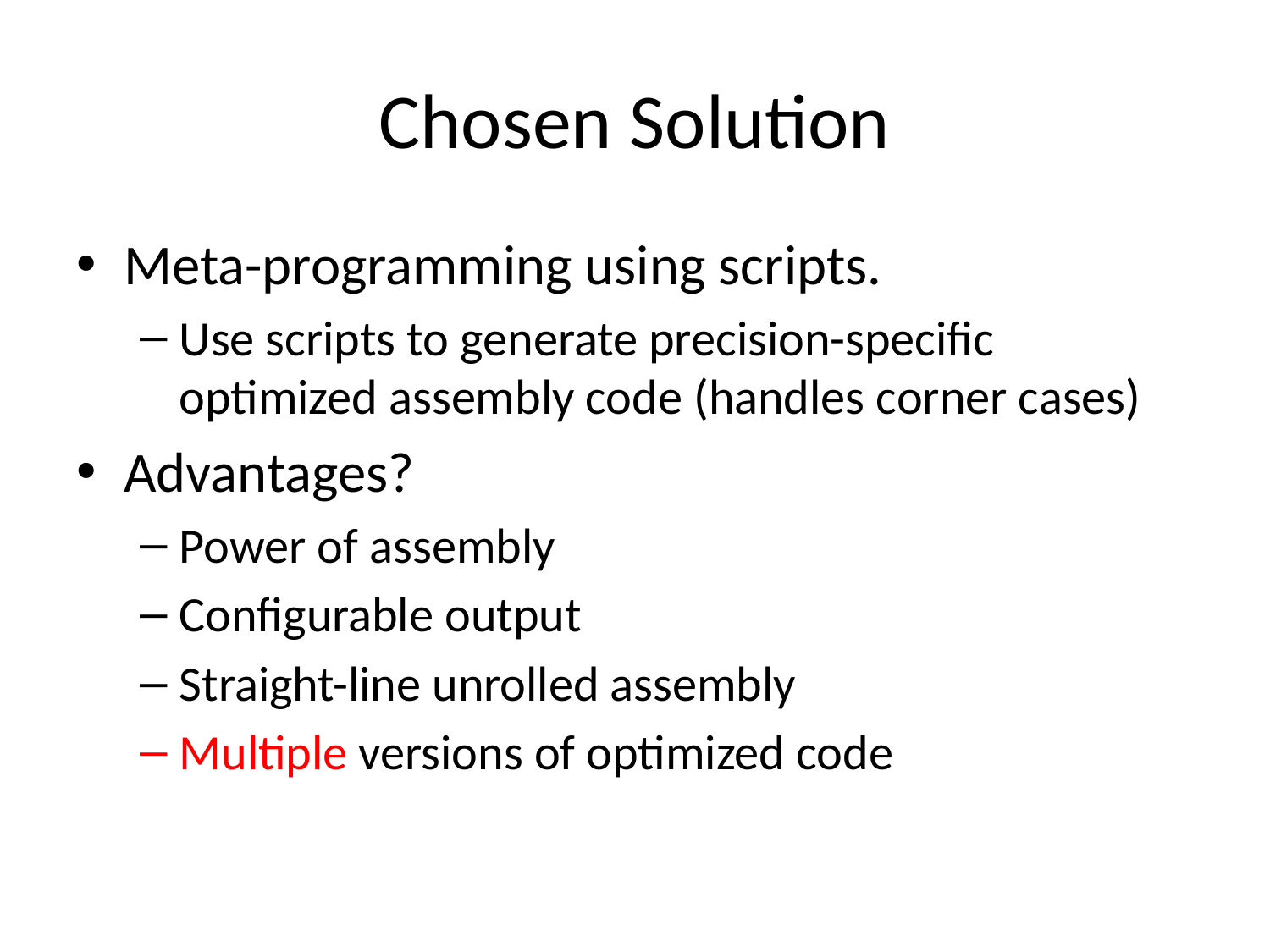

# Chosen Solution
Meta-programming using scripts.
Use scripts to generate precision-specific optimized assembly code (handles corner cases)
Advantages?
Power of assembly
Configurable output
Straight-line unrolled assembly
Multiple versions of optimized code